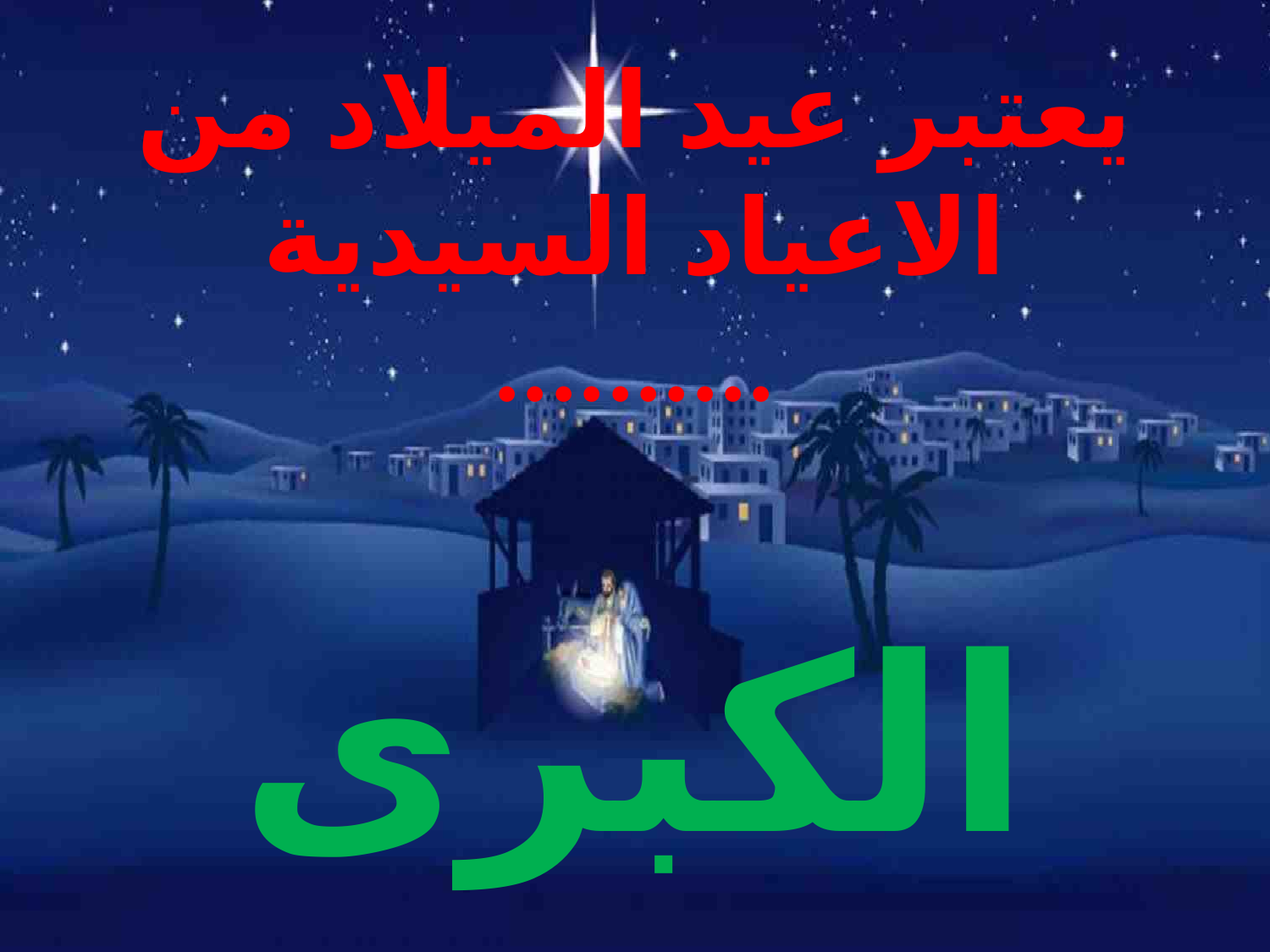

# يعتبر عيد الميلاد من الاعياد السيدية ..........
الكبرى